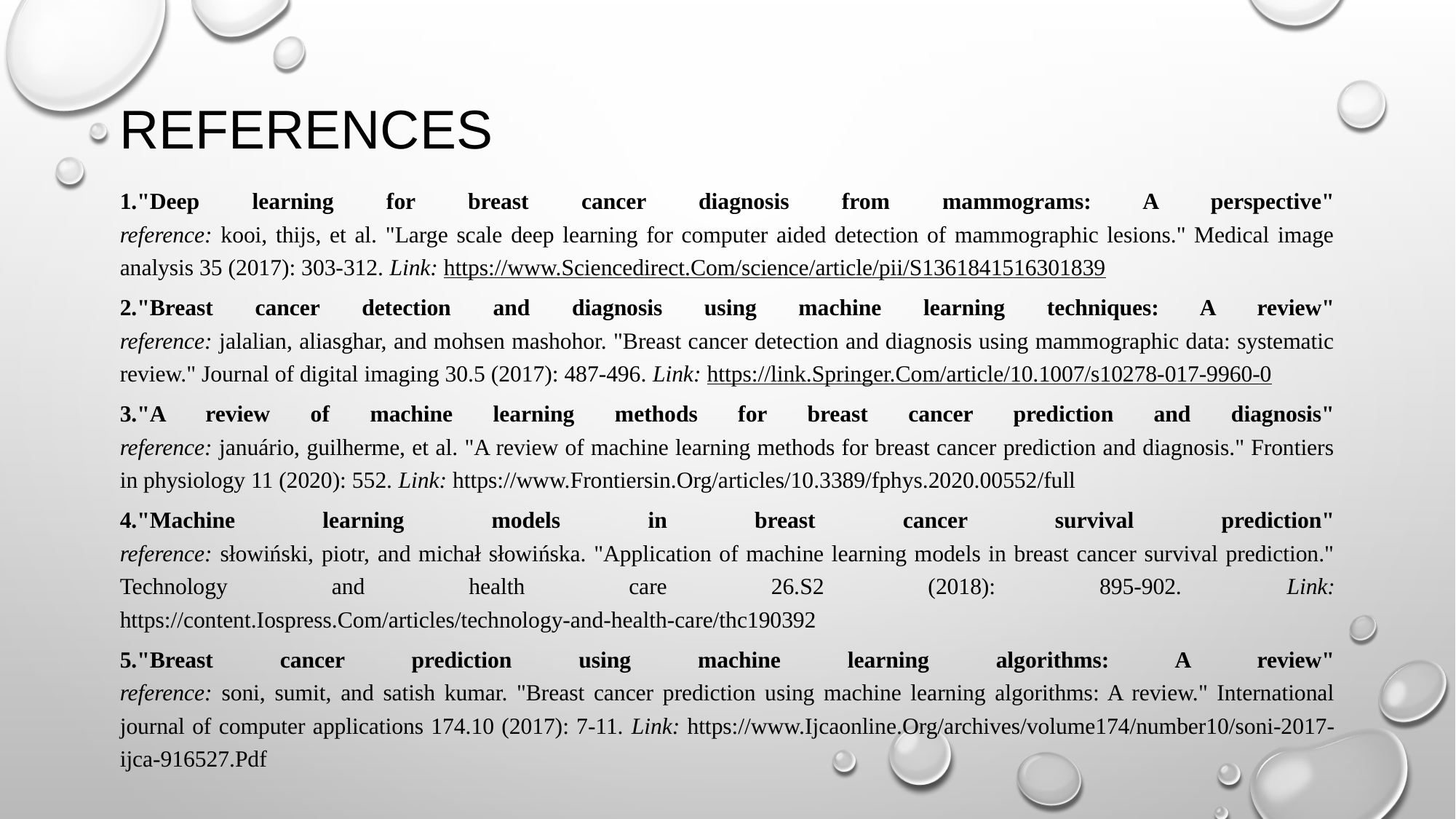

# REFERENCES
1."Deep learning for breast cancer diagnosis from mammograms: A perspective"
reference: kooi, thijs, et al. "Large scale deep learning for computer aided detection of mammographic lesions." Medical image analysis 35 (2017): 303-312. Link: https://www.Sciencedirect.Com/science/article/pii/S1361841516301839
2."Breast cancer detection and diagnosis using machine learning techniques: A review"
reference: jalalian, aliasghar, and mohsen mashohor. "Breast cancer detection and diagnosis using mammographic data: systematic review." Journal of digital imaging 30.5 (2017): 487-496. Link: https://link.Springer.Com/article/10.1007/s10278-017-9960-0
3."A review of machine learning methods for breast cancer prediction and diagnosis"
reference: januário, guilherme, et al. "A review of machine learning methods for breast cancer prediction and diagnosis." Frontiers in physiology 11 (2020): 552. Link: https://www.Frontiersin.Org/articles/10.3389/fphys.2020.00552/full
4."Machine learning models in breast cancer survival prediction"
reference: słowiński, piotr, and michał słowińska. "Application of machine learning models in breast cancer survival prediction." Technology and health care 26.S2 (2018): 895-902. Link: https://content.Iospress.Com/articles/technology-and-health-care/thc190392
5."Breast cancer prediction using machine learning algorithms: A review"
reference: soni, sumit, and satish kumar. "Breast cancer prediction using machine learning algorithms: A review." International journal of computer applications 174.10 (2017): 7-11. Link: https://www.Ijcaonline.Org/archives/volume174/number10/soni-2017-ijca-916527.Pdf